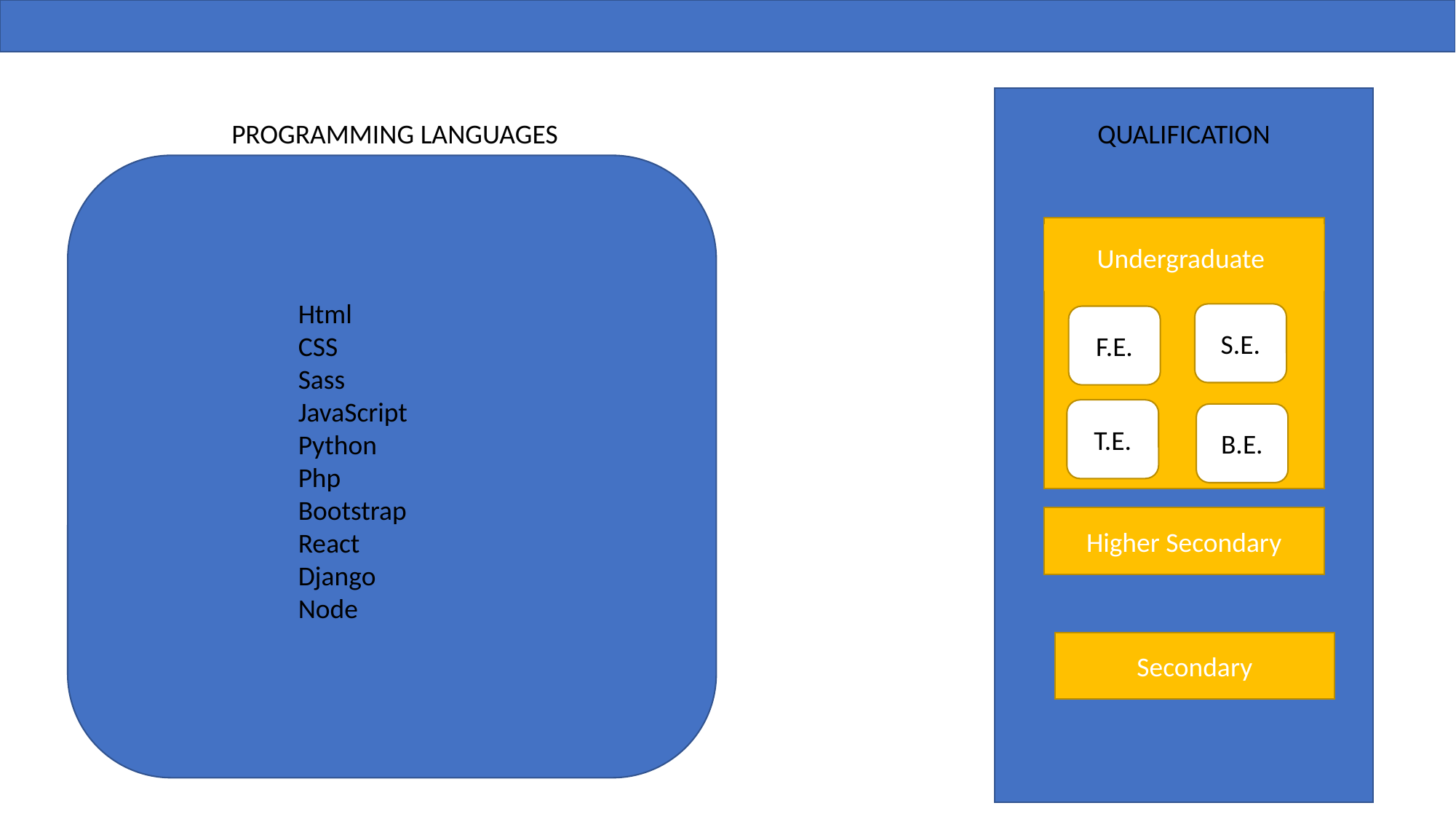

PROGRAMMING LANGUAGES
QUALIFICATION

Undergraduate
Html
CSS
Sass
JavaScript
Python
Php
Bootstrap
React
Django
Node

S.E.
F.E.
T.E.
B.E.
Higher Secondary
Secondary